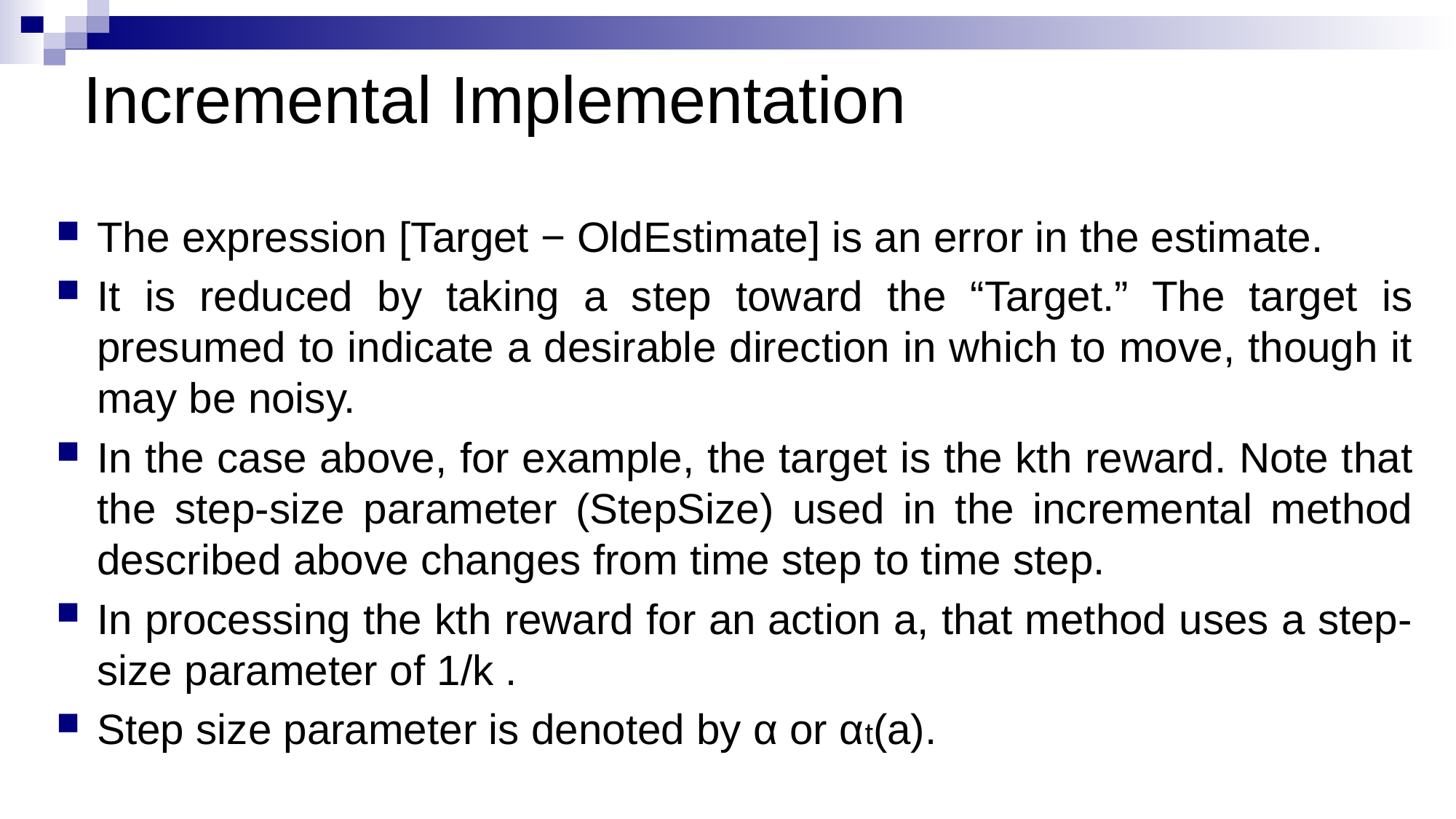

# Incremental Implementation

The expression [Target − OldEstimate] is an error in the estimate.
It is reduced by taking a step toward the “Target.” The target is presumed to indicate a desirable direction in which to move, though it may be noisy.
In the case above, for example, the target is the kth reward. Note that the step-size parameter (StepSize) used in the incremental method described above changes from time step to time step.
In processing the kth reward for an action a, that method uses a step-size parameter of 1/k .
Step size parameter is denoted by α or αt(a).